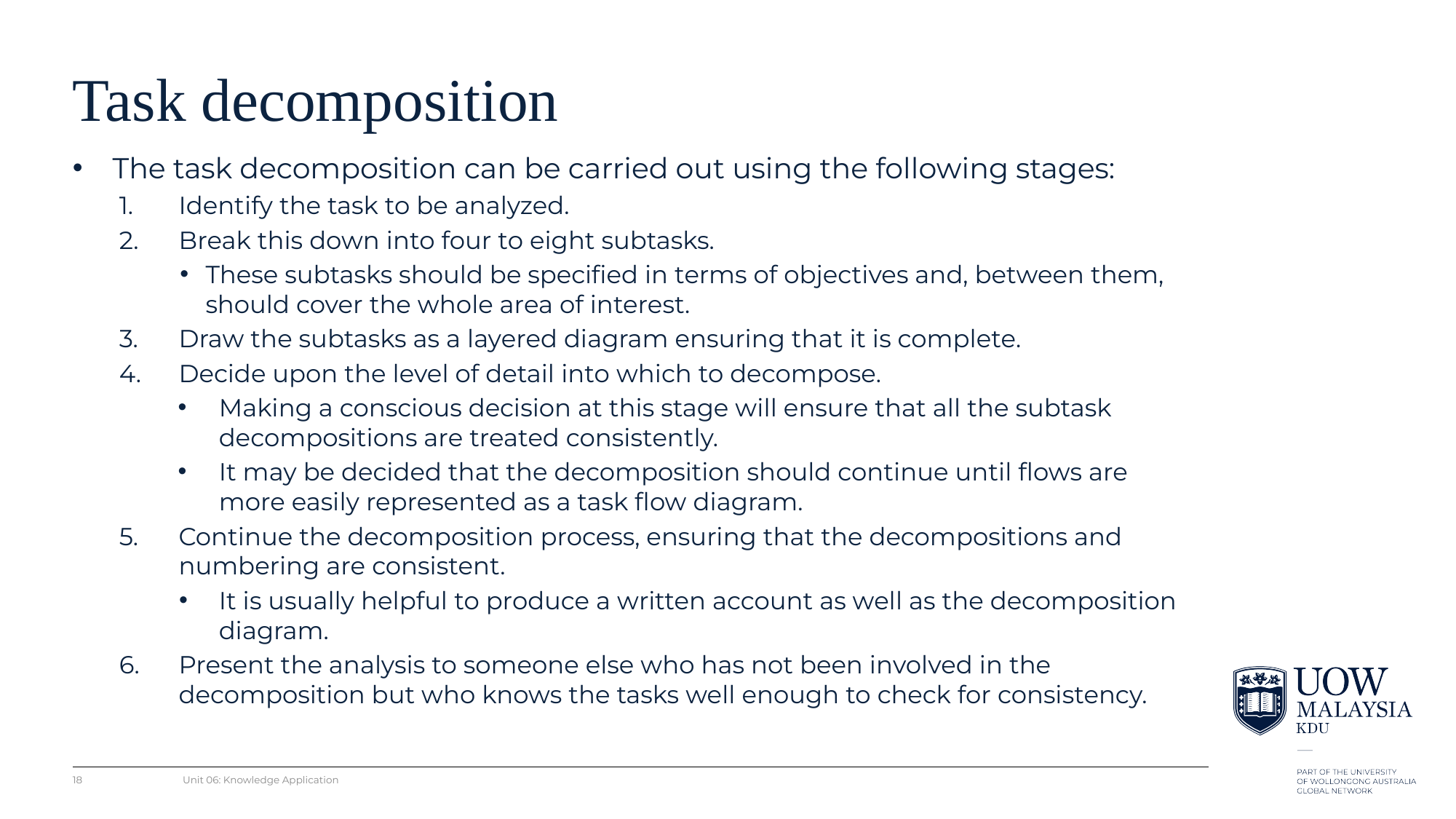

# Task decomposition
The task decomposition can be carried out using the following stages:
Identify the task to be analyzed.
Break this down into four to eight subtasks.
These subtasks should be speciﬁed in terms of objectives and, between them, should cover the whole area of interest.
Draw the subtasks as a layered diagram ensuring that it is complete.
Decide upon the level of detail into which to decompose.
Making a conscious decision at this stage will ensure that all the subtask decompositions are treated consistently.
It may be decided that the decomposition should continue until ﬂows are more easily represented as a task ﬂow diagram.
Continue the decomposition process, ensuring that the decompositions and numbering are consistent.
It is usually helpful to produce a written account as well as the decomposition diagram.
Present the analysis to someone else who has not been involved in the decomposition but who knows the tasks well enough to check for consistency.

18
Unit 06: Knowledge Application